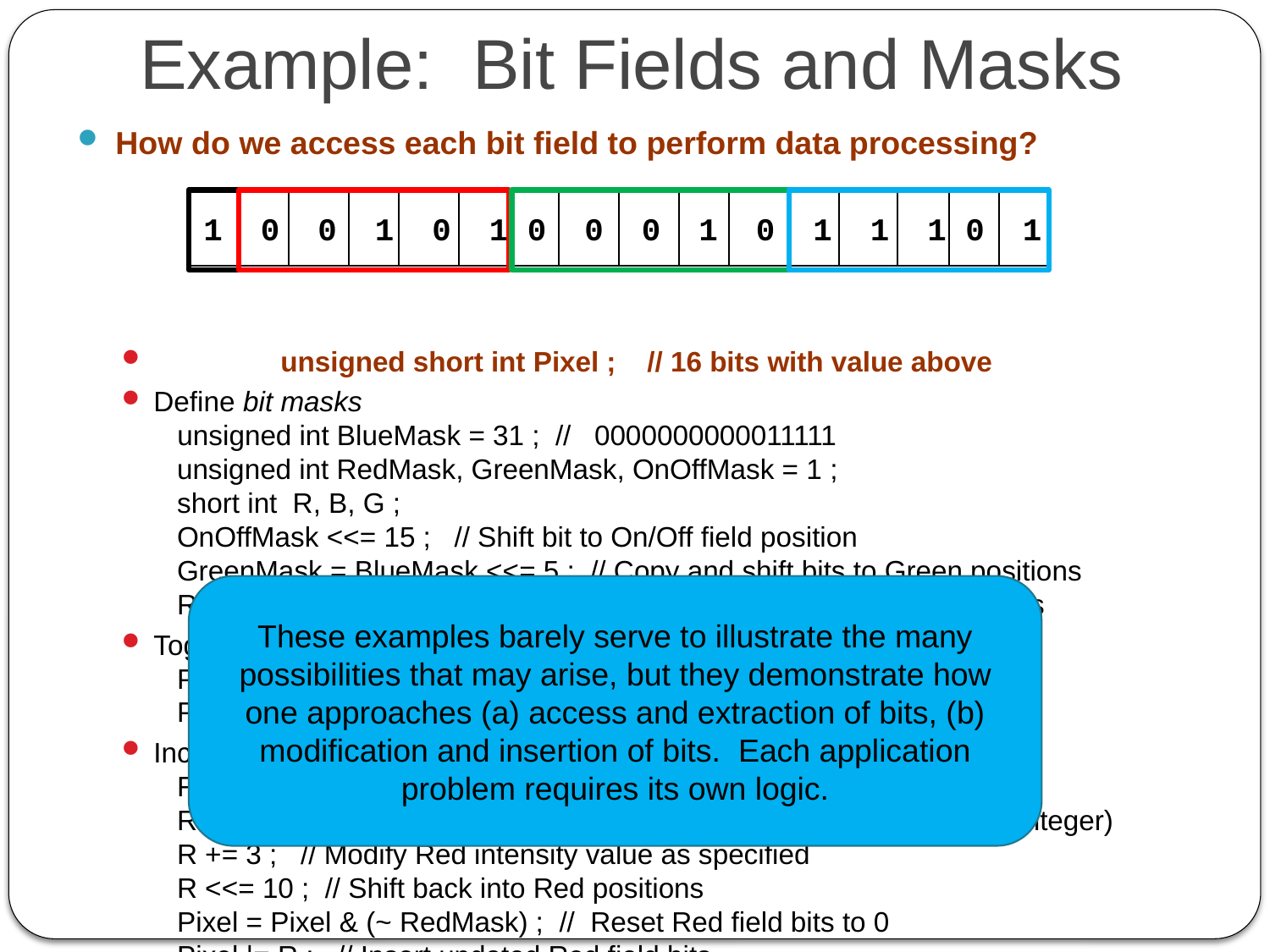

# Example:  Bit Fields and Masks
How do we access each bit field to perform data processing?

   	unsigned short int Pixel ;    // 16 bits with value above
Define bit masks
   unsigned int BlueMask = 31 ;  //   0000000000011111
   unsigned int RedMask, GreenMask, OnOffMask = 1 ;
   short int  R, B, G ;
   OnOffMask <<= 15 ;   // Shift bit to On/Off field position
   GreenMask = BlueMask <<= 5 ;  // Copy and shift bits to Green positions
   RedMask = BlueMask <<= 10 ;  // Copy and shift bits to Red positions
Toggle Pixel OFF, then back ON
   Pixel ^= OnOffMask ;   // Turn OFF
   Pixel ^= OnOffMask ;   //    and back ON again
Increase intensity of Red by 3 levels
   R = Pixel & RedMask ;  // Copy and reset all bits except Red field bits
   R >>= 10 ;   // Shift into lower order positions (now a 5-bit unsigned integer)
   R += 3 ;   // Modify Red intensity value as specified
   R <<= 10 ;  // Shift back into Red positions
   Pixel = Pixel & (~ RedMask) ;  //  Reset Red field bits to 0
   Pixel |= R ;   // Insert updated Red field bits

1  0  0  1  0  1 0  0  0  1  0  1  1  1 0  1
These examples barely serve to illustrate the many possibilities that may arise, but they demonstrate how one approaches (a) access and extraction of bits, (b) modification and insertion of bits.  Each application problem requires its own logic.